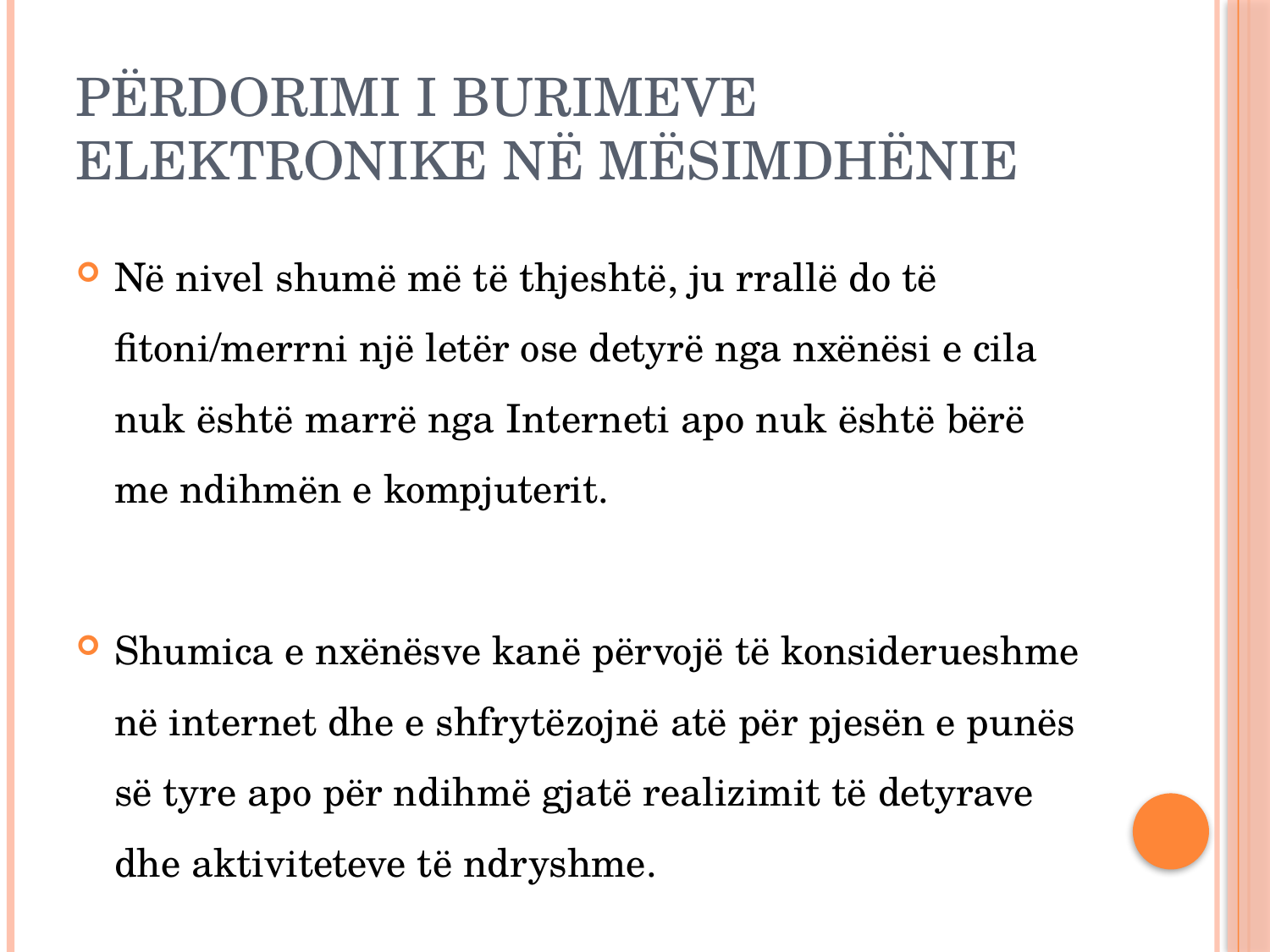

# Përdorimi i burimeve elektronike në mësimdhënie
Në nivel shumë më të thjeshtë, ju rrallë do të fitoni/merrni një letër ose detyrë nga nxënësi e cila nuk është marrë nga Interneti apo nuk është bërë me ndihmën e kompjuterit.

Shumica e nxënësve kanë përvojë të konsiderueshme në internet dhe e shfrytëzojnë atë për pjesën e punës së tyre apo për ndihmë gjatë realizimit të detyrave dhe aktiviteteve të ndryshme.